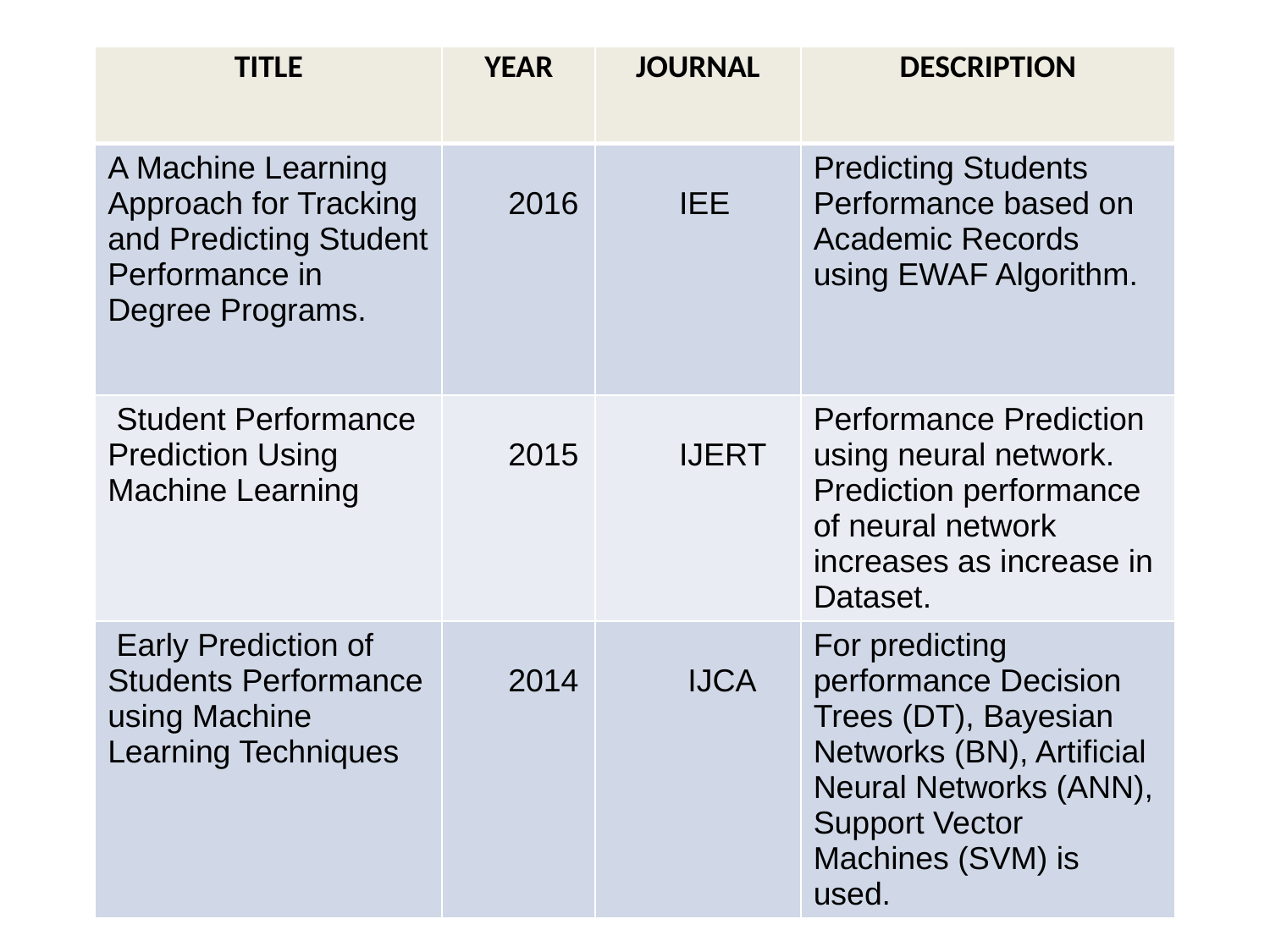

| TITLE | YEAR | JOURNAL | DESCRIPTION |
| --- | --- | --- | --- |
| A Machine Learning Approach for Tracking and Predicting Student Performance in Degree Programs. | 2016 | IEE | Predicting Students Performance based on Academic Records using EWAF Algorithm. |
| Student Performance Prediction Using Machine Learning | 2015 | IJERT | Performance Prediction using neural network. Prediction performance of neural network increases as increase in Dataset. |
| Early Prediction of Students Performance using Machine Learning Techniques | 2014 | IJCA | For predicting performance Decision Trees (DT), Bayesian Networks (BN), Artificial Neural Networks (ANN), Support Vector Machines (SVM) is used. |